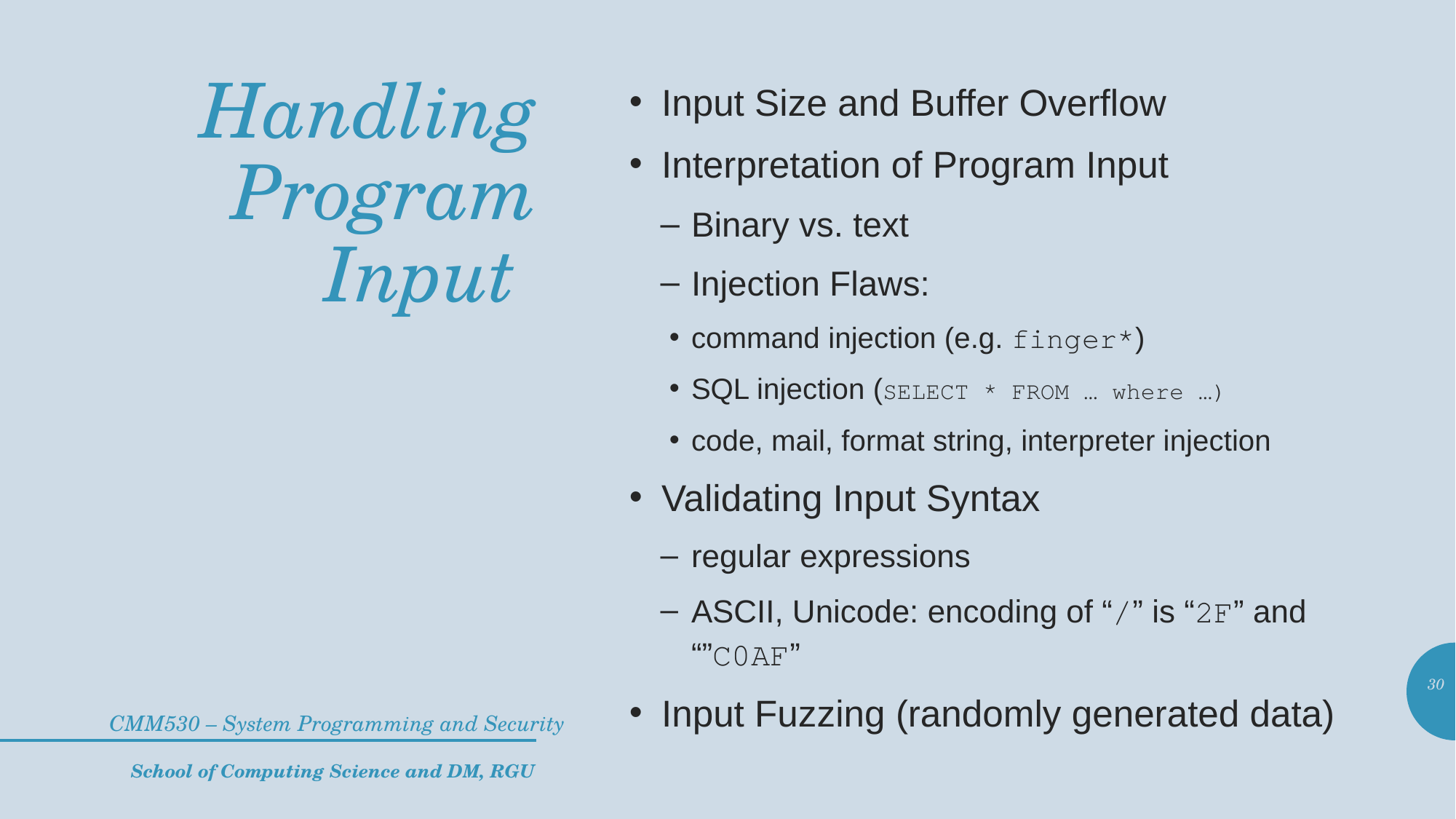

# Handling Program Input
Input Size and Buffer Overflow
Interpretation of Program Input
Binary vs. text
Injection Flaws:
command injection (e.g. finger*)
SQL injection (SELECT * FROM … where …)
code, mail, format string, interpreter injection
Validating Input Syntax
regular expressions
ASCII, Unicode: encoding of “/” is “2F” and “”C0AF”
Input Fuzzing (randomly generated data)

30